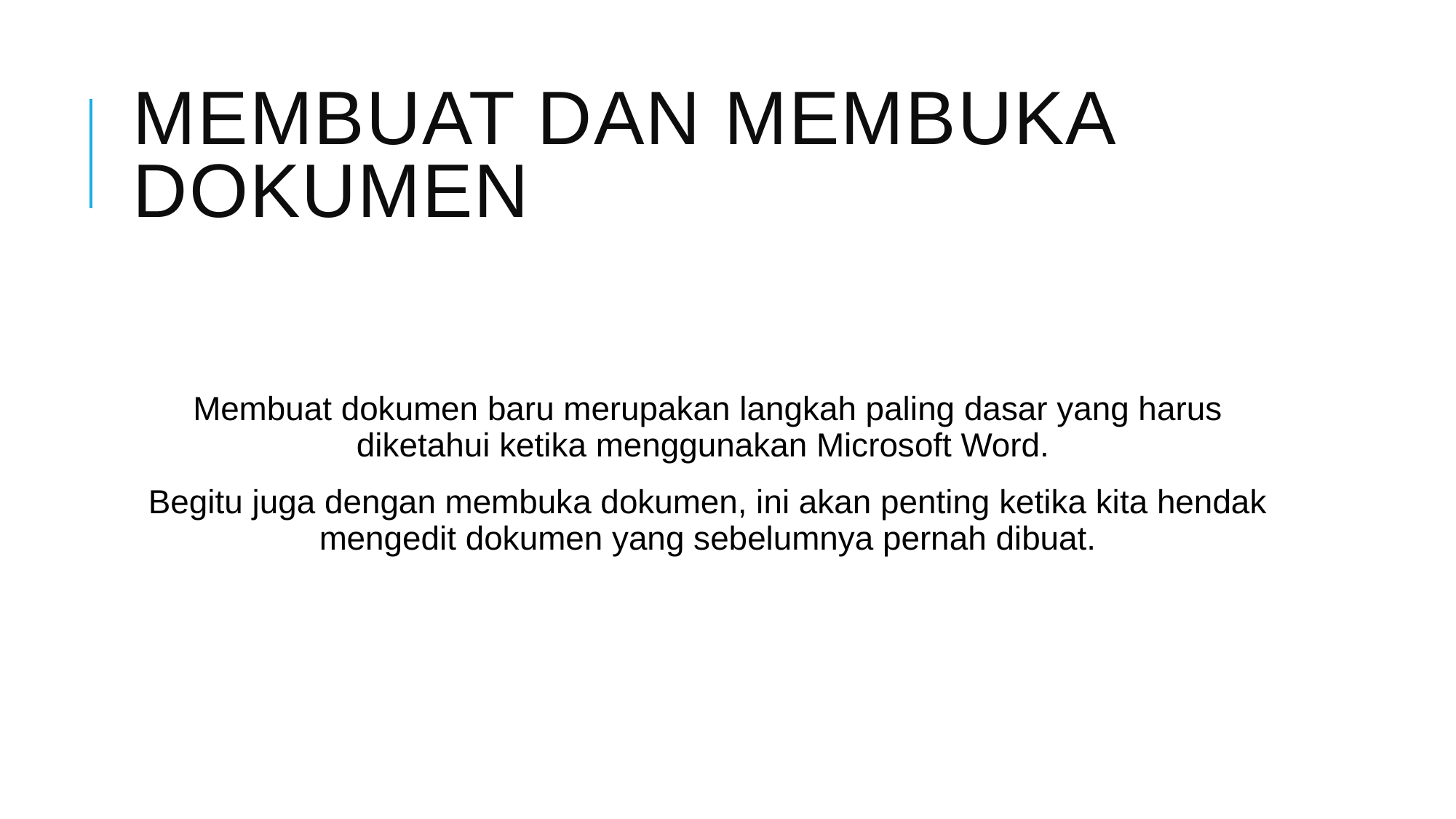

# Membuat dan Membuka Dokumen
Membuat dokumen baru merupakan langkah paling dasar yang harus diketahui ketika menggunakan Microsoft Word.
Begitu juga dengan membuka dokumen, ini akan penting ketika kita hendak mengedit dokumen yang sebelumnya pernah dibuat.